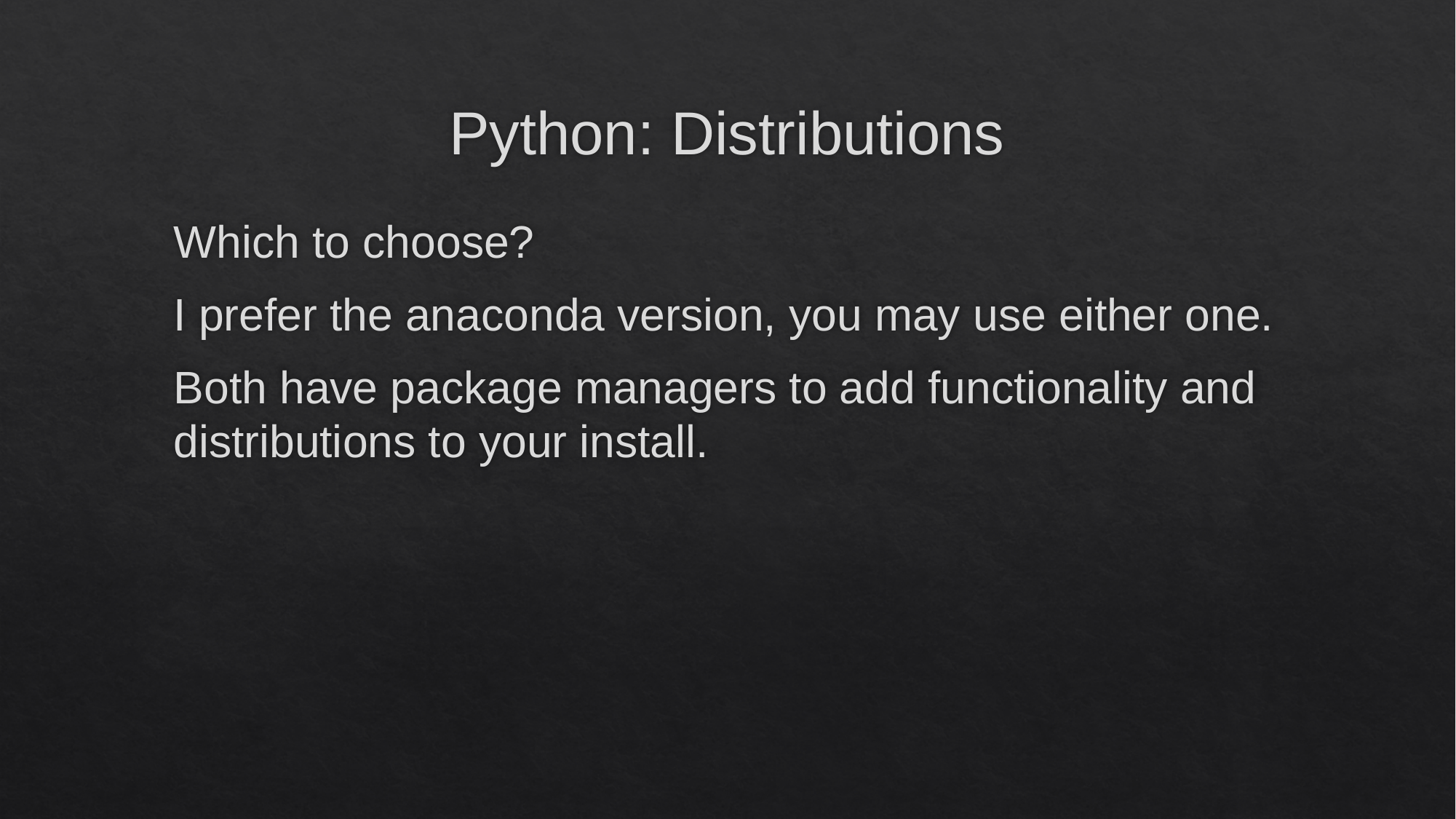

# Python: Distributions
Which to choose?
I prefer the anaconda version, you may use either one.
Both have package managers to add functionality and distributions to your install.